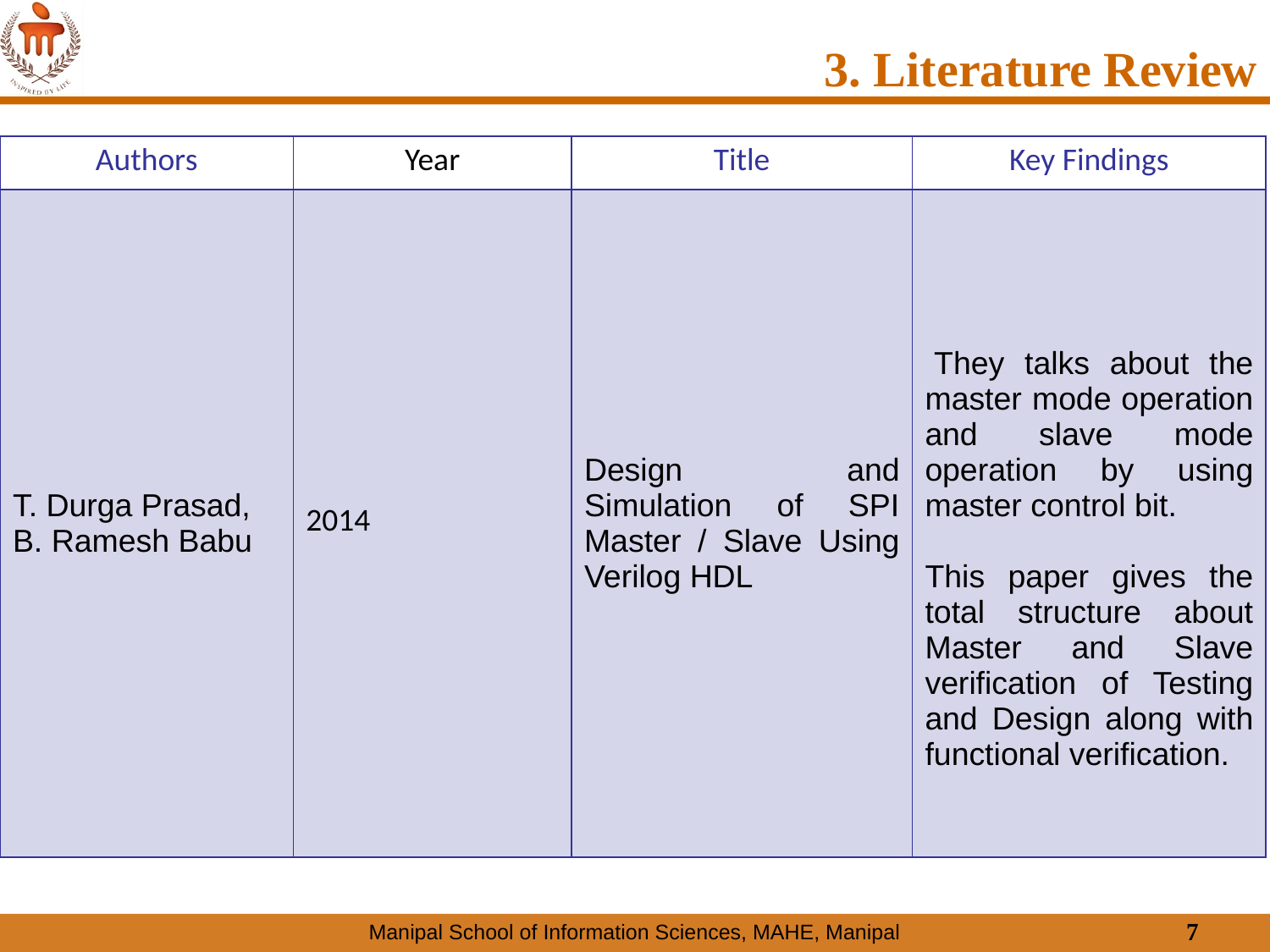

# 3. Literature Review
| Authors | Year | Title | Key Findings |
| --- | --- | --- | --- |
| T. Durga Prasad, B. Ramesh Babu | 2014 | Design and Simulation of SPI Master / Slave Using Verilog HDL | They talks about the master mode operation and slave mode operation by using master control bit. This paper gives the total structure about Master and Slave verification of Testing and Design along with functional verification. |
7